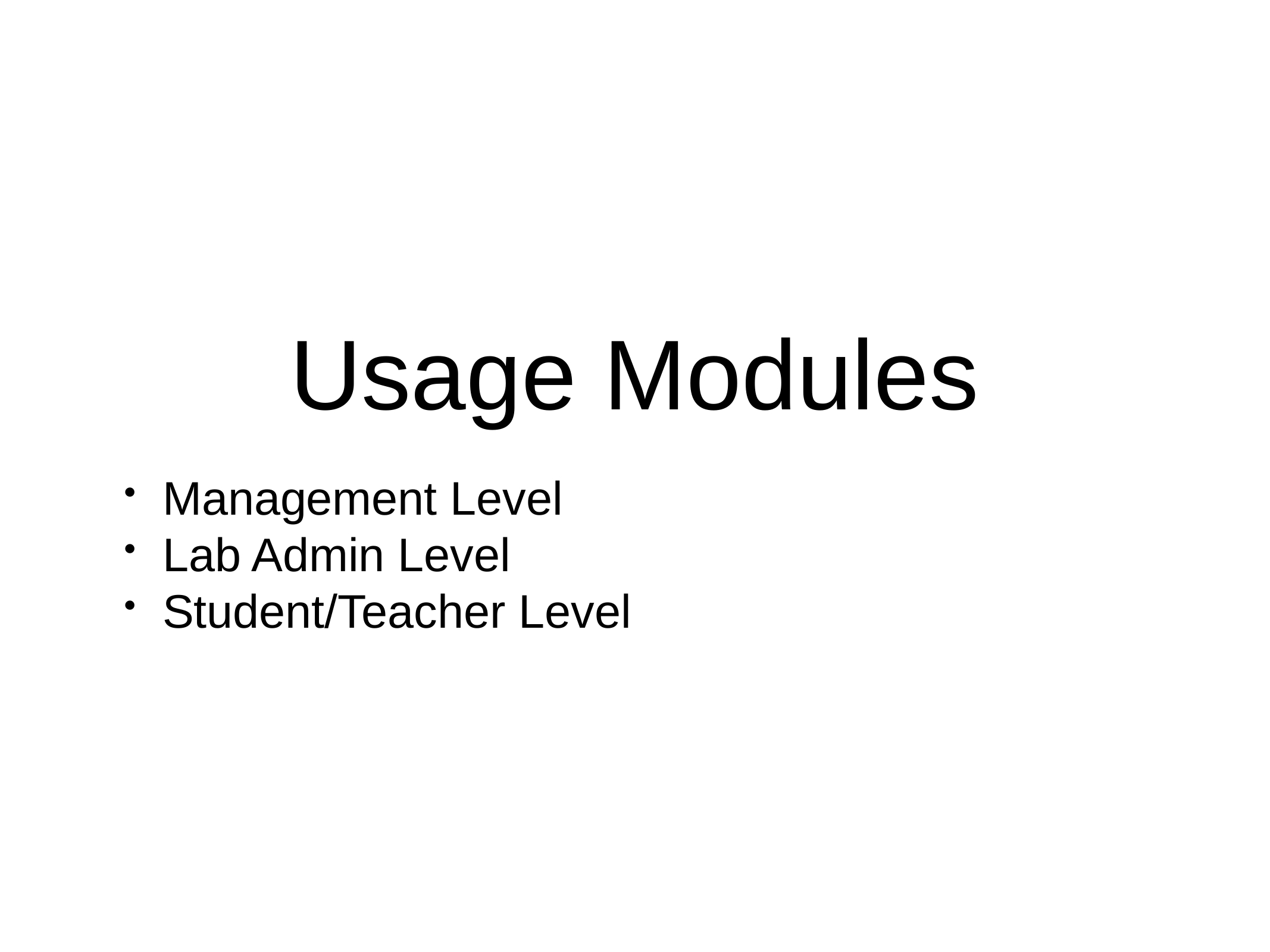

# Usage Modules
Management Level
Lab Admin Level
Student/Teacher Level